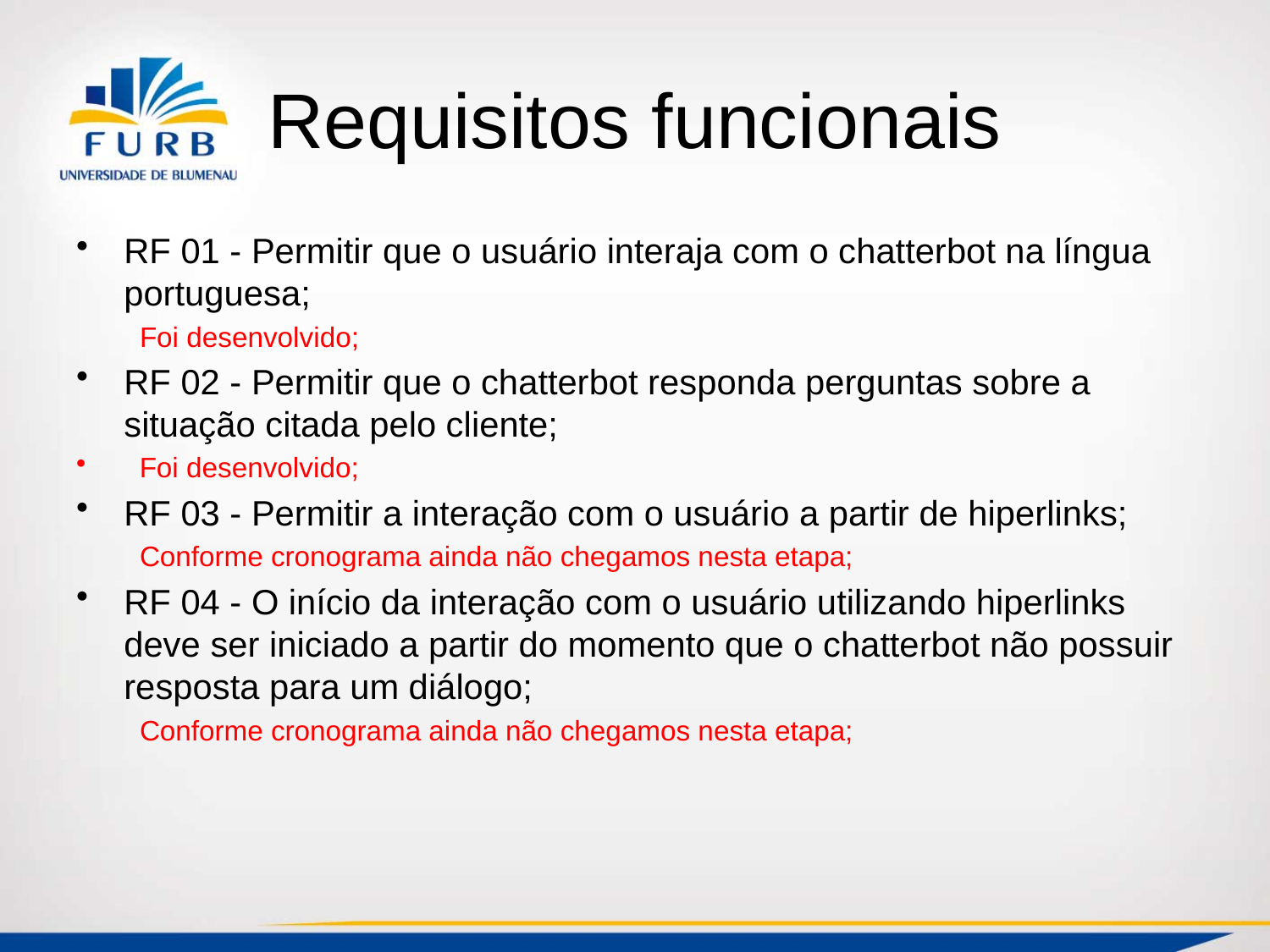

# Requisitos funcionais
RF 01 - Permitir que o usuário interaja com o chatterbot na língua portuguesa;
Foi desenvolvido;
RF 02 - Permitir que o chatterbot responda perguntas sobre a situação citada pelo cliente;
  Foi desenvolvido;
RF 03 - Permitir a interação com o usuário a partir de hiperlinks;
Conforme cronograma ainda não chegamos nesta etapa;
RF 04 - O início da interação com o usuário utilizando hiperlinks deve ser iniciado a partir do momento que o chatterbot não possuir resposta para um diálogo;
Conforme cronograma ainda não chegamos nesta etapa;